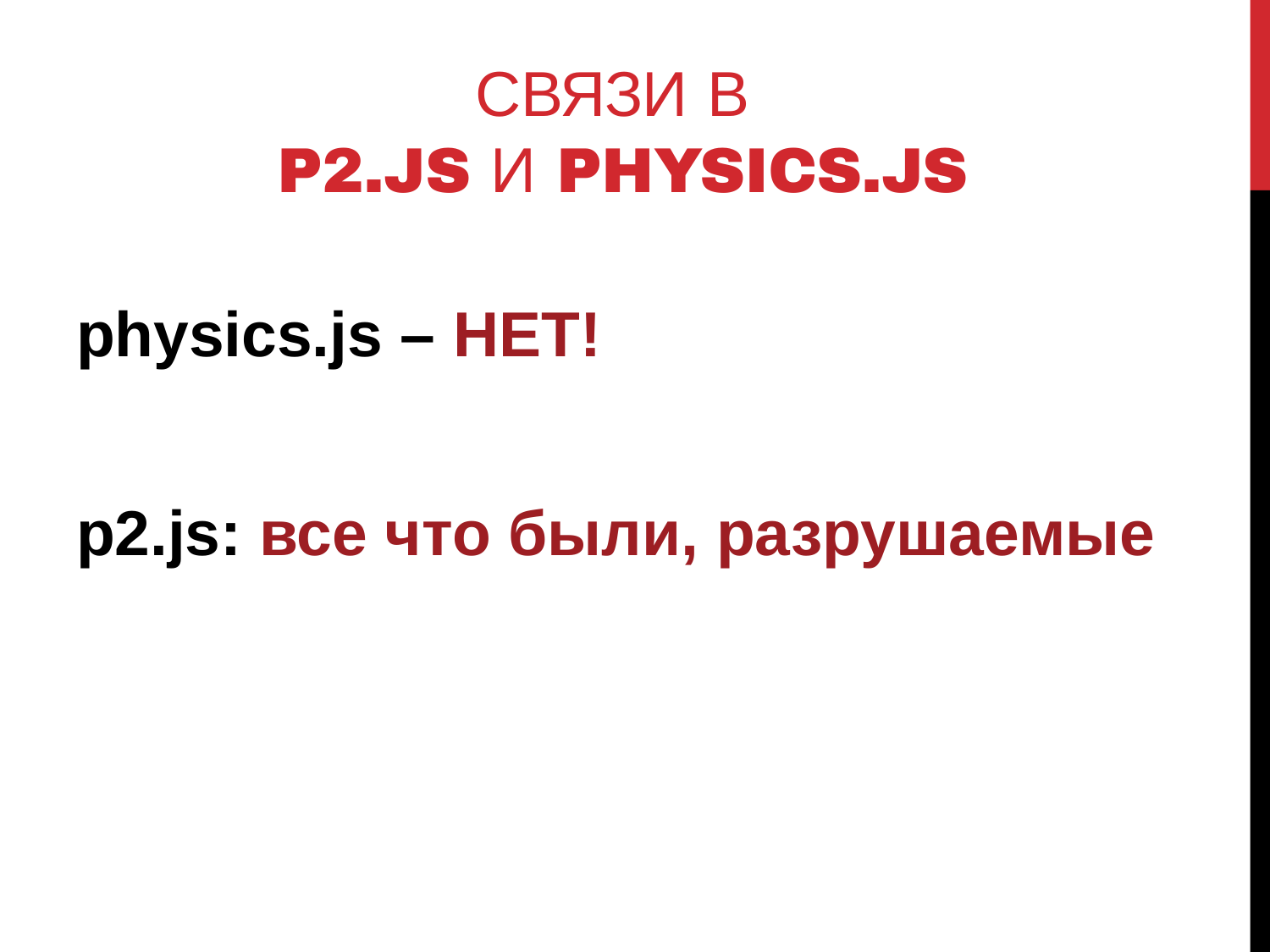

# Связи в p2.js и physics.js
physics.js – НЕТ!

p2.js: все что были, разрушаемые